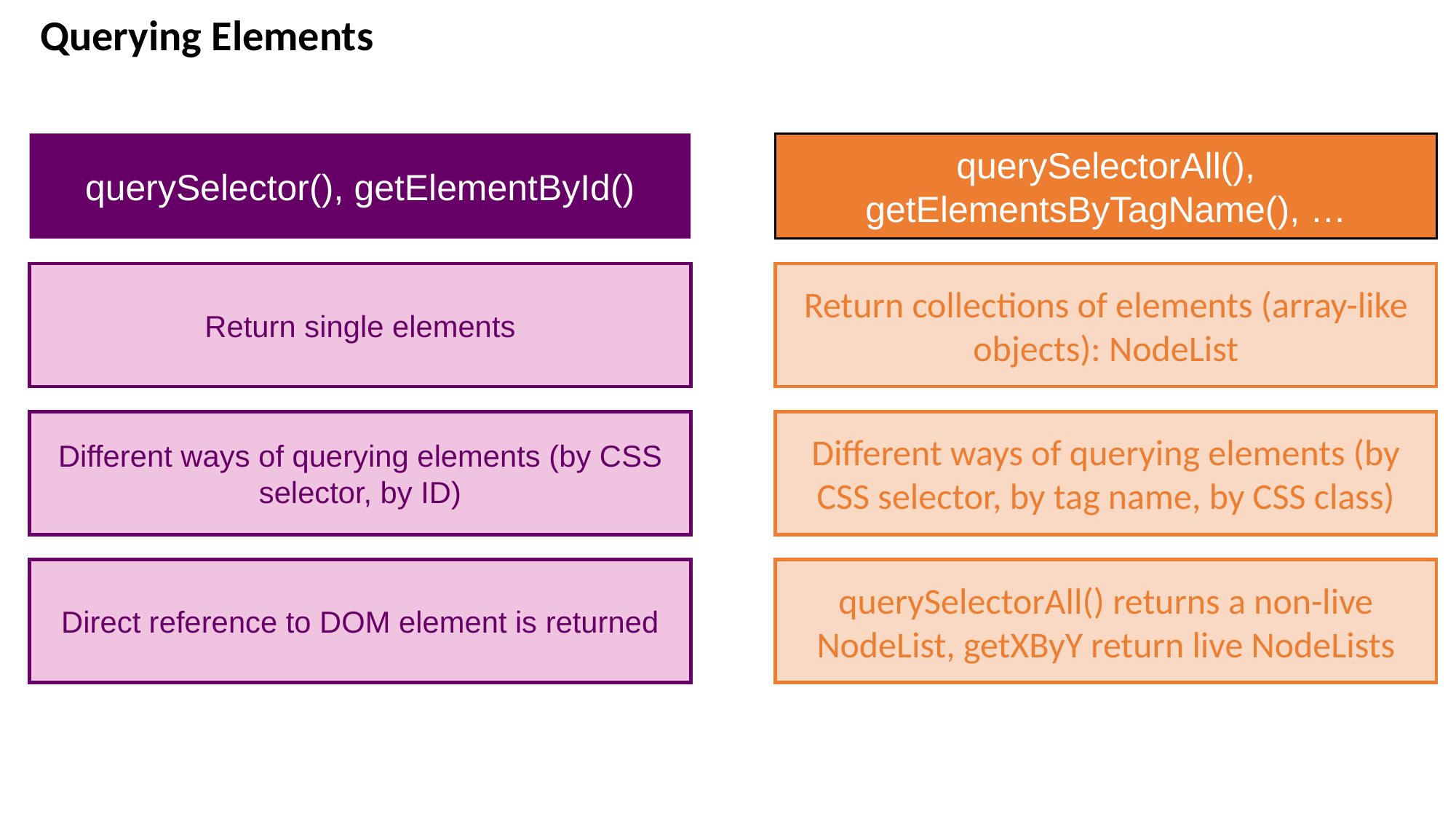

Querying Elements
querySelector(), getElementById()
querySelectorAll(),
getElementsByTagName(), …
Return single elements
Return collections of elements (array-like objects): NodeList
Different ways of querying elements (by CSS selector, by ID)
Different ways of querying elements (by CSS selector, by tag name, by CSS class)
Direct reference to DOM element is returned
querySelectorAll() returns a non-live NodeList, getXByY return live NodeLists